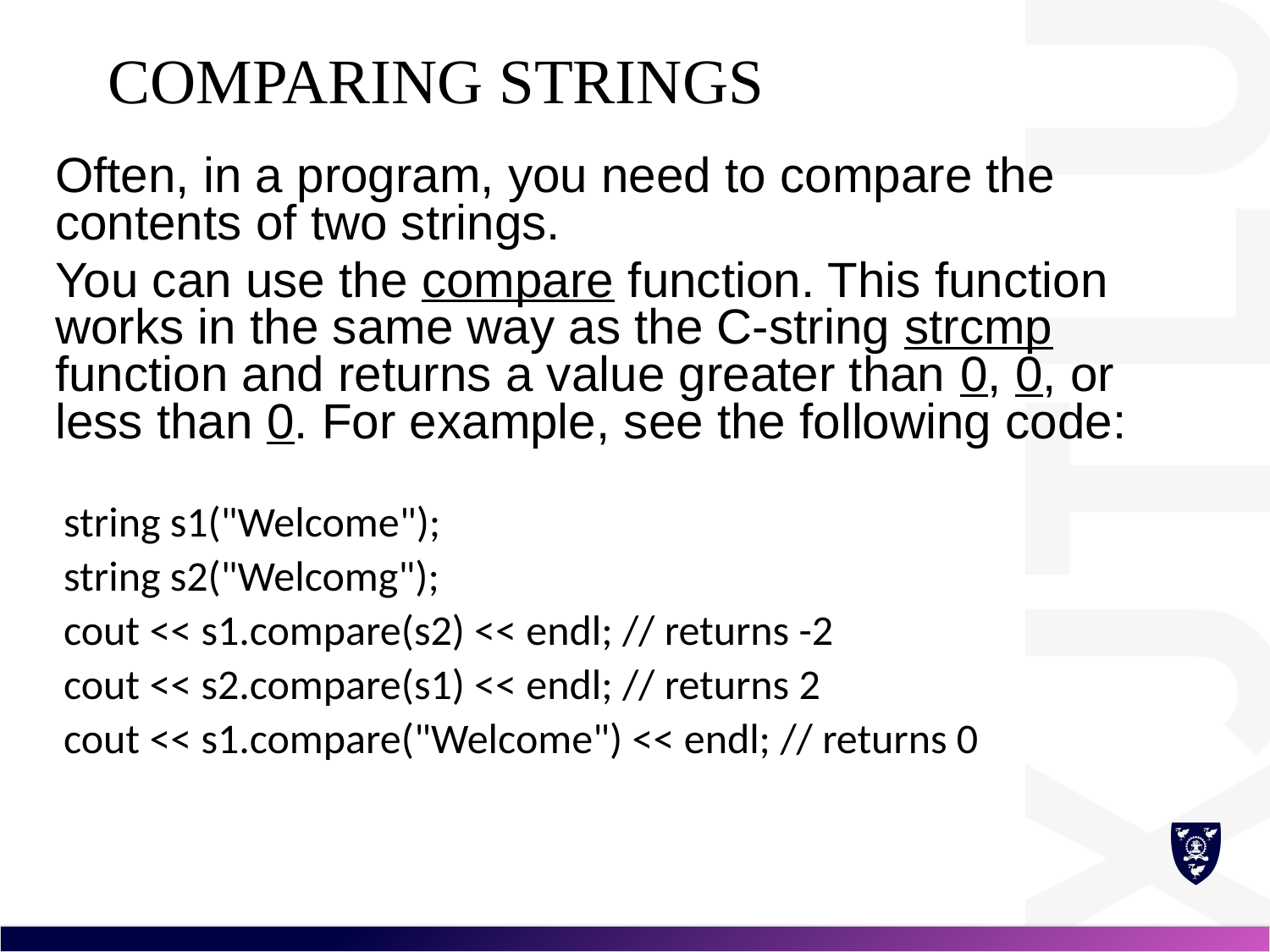

# Comparing Strings
Often, in a program, you need to compare the contents of two strings.
You can use the compare function. This function works in the same way as the C-string strcmp function and returns a value greater than 0, 0, or less than 0. For example, see the following code:
string s1("Welcome");
string s2("Welcomg");
cout << s1.compare(s2) << endl; // returns -2
cout << s2.compare(s1) << endl; // returns 2
cout << s1.compare("Welcome") << endl; // returns 0
13